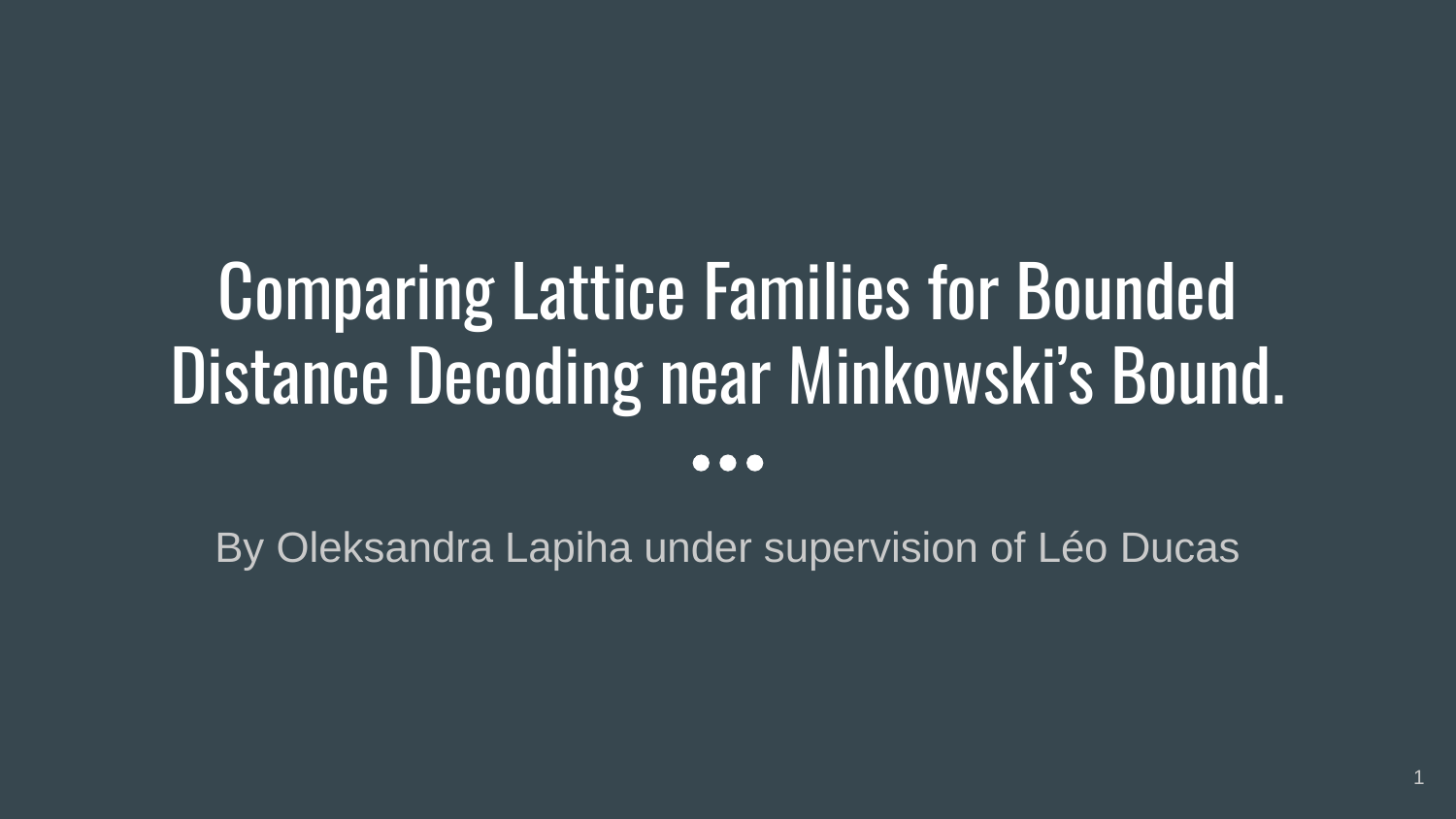

# Comparing Lattice Families for Bounded Distance Decoding near Minkowski’s Bound.
By Oleksandra Lapiha under supervision of Léo Ducas
1